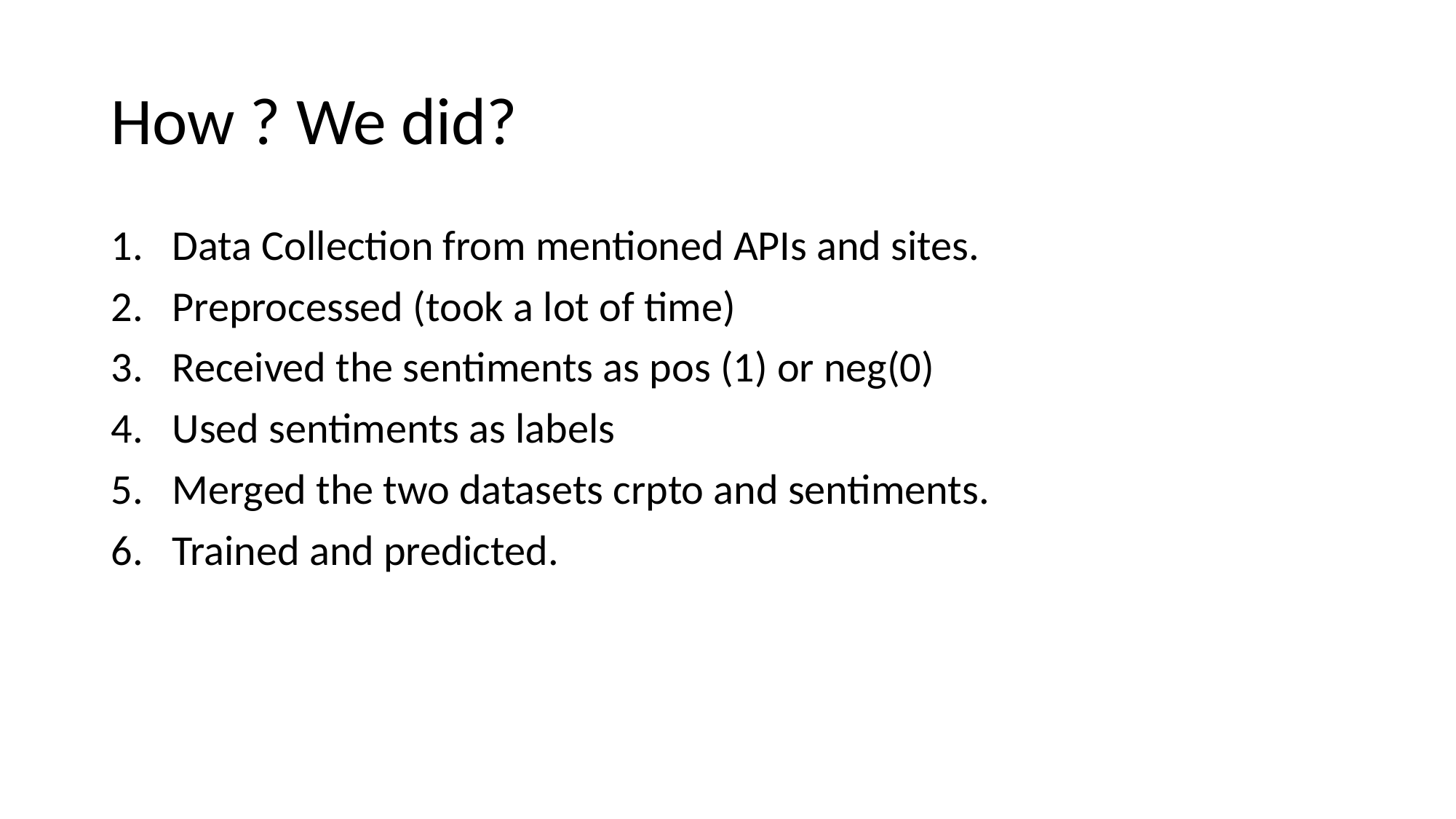

# How ? We did?
Data Collection from mentioned APIs and sites.
Preprocessed (took a lot of time)
Received the sentiments as pos (1) or neg(0)
Used sentiments as labels
Merged the two datasets crpto and sentiments.
Trained and predicted.